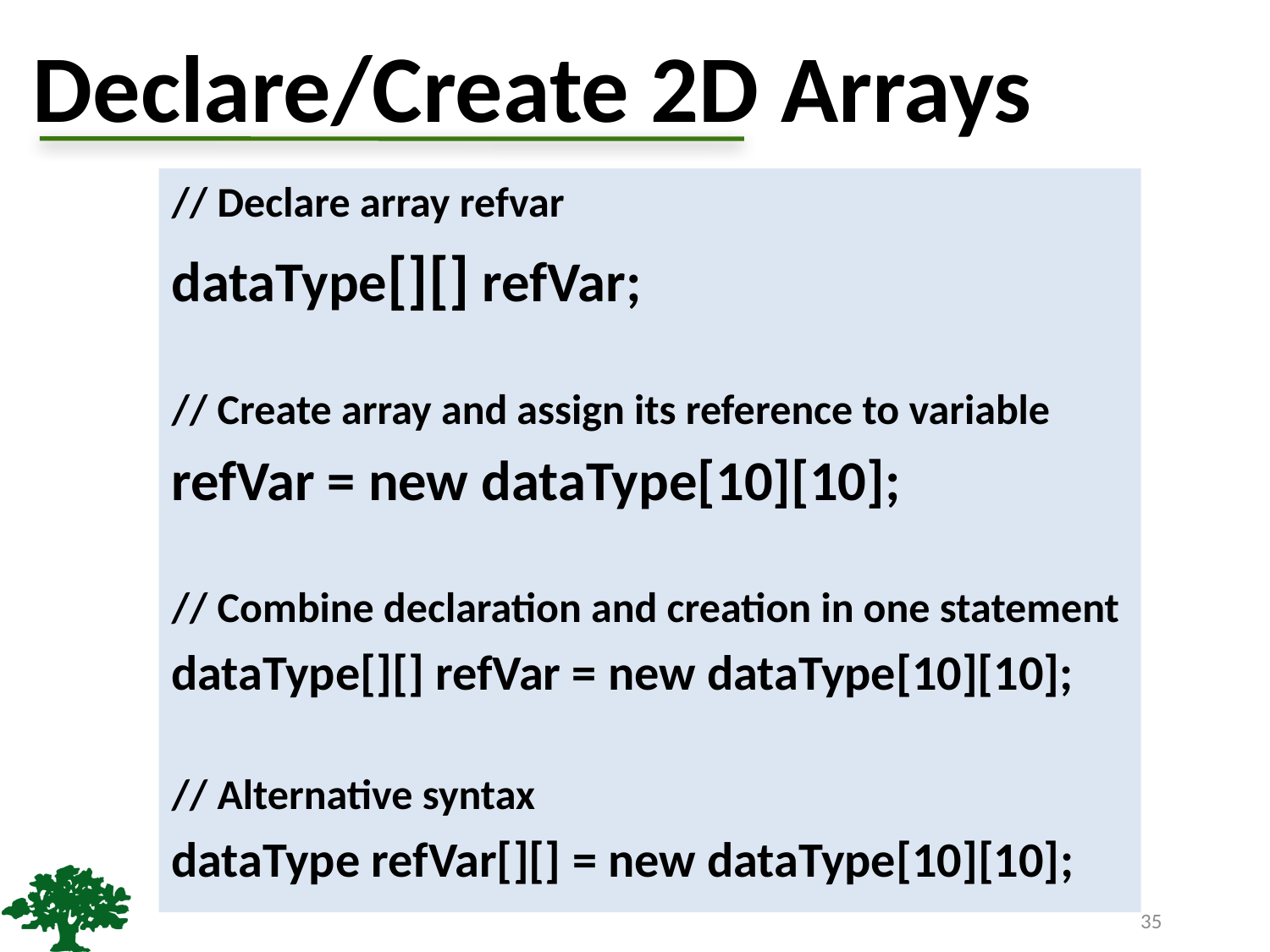

# Declare/Create 2D Arrays
// Declare array refvar
dataType[][] refVar;

// Create array and assign its reference to variable
refVar = new dataType[10][10];

// Combine declaration and creation in one statement
dataType[][] refVar = new dataType[10][10];

// Alternative syntax
dataType refVar[][] = new dataType[10][10];
35